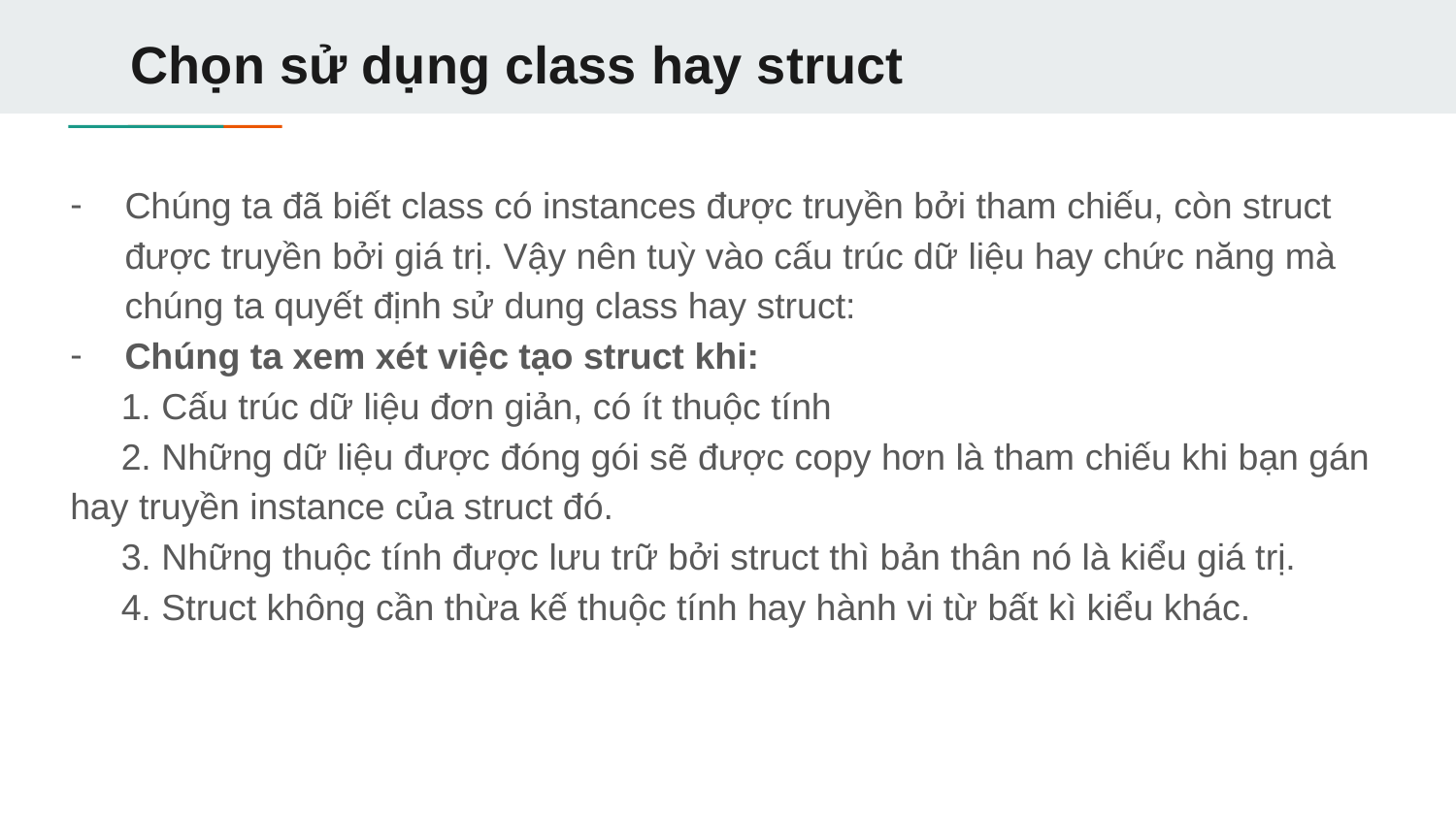

# Chọn sử dụng class hay struct
Chúng ta đã biết class có instances được truyền bởi tham chiếu, còn struct được truyền bởi giá trị. Vậy nên tuỳ vào cấu trúc dữ liệu hay chức năng mà chúng ta quyết định sử dung class hay struct:
Chúng ta xem xét việc tạo struct khi:
     1. Cấu trúc dữ liệu đơn giản, có ít thuộc tính
     2. Những dữ liệu được đóng gói sẽ được copy hơn là tham chiếu khi bạn gán hay truyền instance của struct đó.
     3. Những thuộc tính được lưu trữ bởi struct thì bản thân nó là kiểu giá trị.
     4. Struct không cần thừa kế thuộc tính hay hành vi từ bất kì kiểu khác.